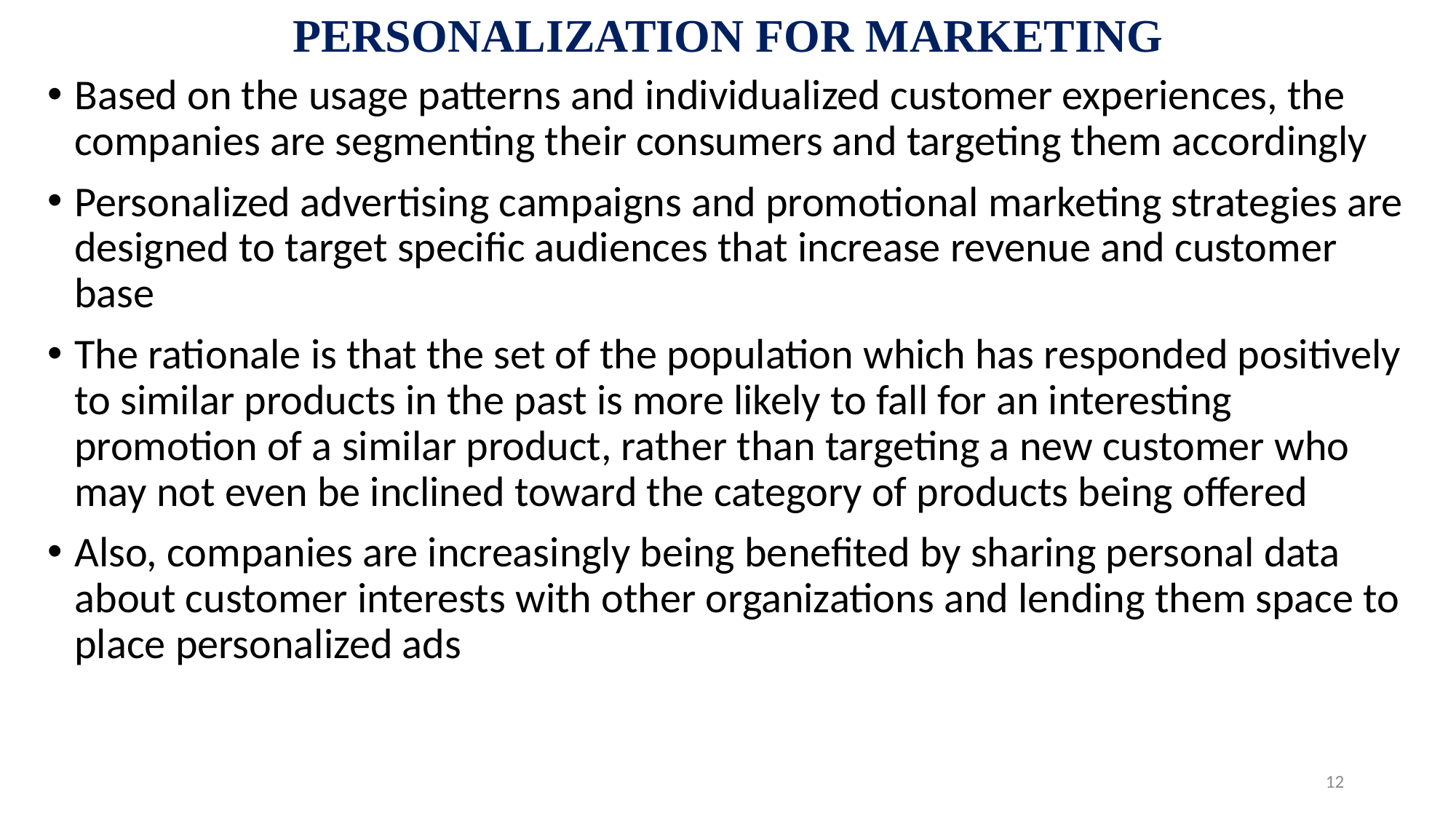

# PERSONALIZATION FOR MARKETING
Based on the usage patterns and individualized customer experiences, the companies are segmenting their consumers and targeting them accordingly
Personalized advertising campaigns and promotional marketing strategies are designed to target specific audiences that increase revenue and customer base
The rationale is that the set of the population which has responded positively to similar products in the past is more likely to fall for an interesting promotion of a similar product, rather than targeting a new customer who may not even be inclined toward the category of products being offered
Also, companies are increasingly being benefited by sharing personal data about customer interests with other organizations and lending them space to place personalized ads
12